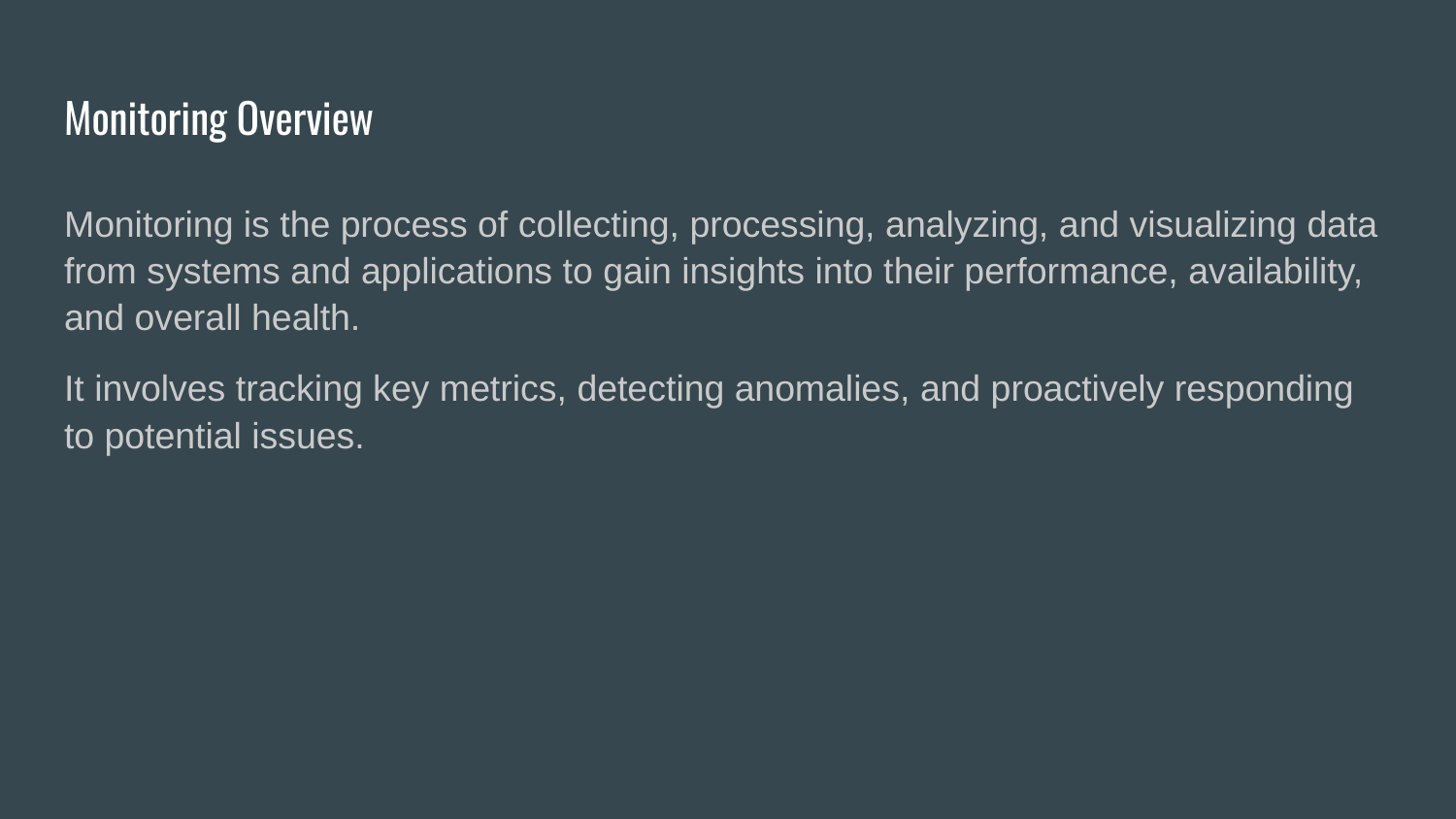

# Monitoring Overview
Monitoring is the process of collecting, processing, analyzing, and visualizing data from systems and applications to gain insights into their performance, availability, and overall health.
It involves tracking key metrics, detecting anomalies, and proactively responding to potential issues.